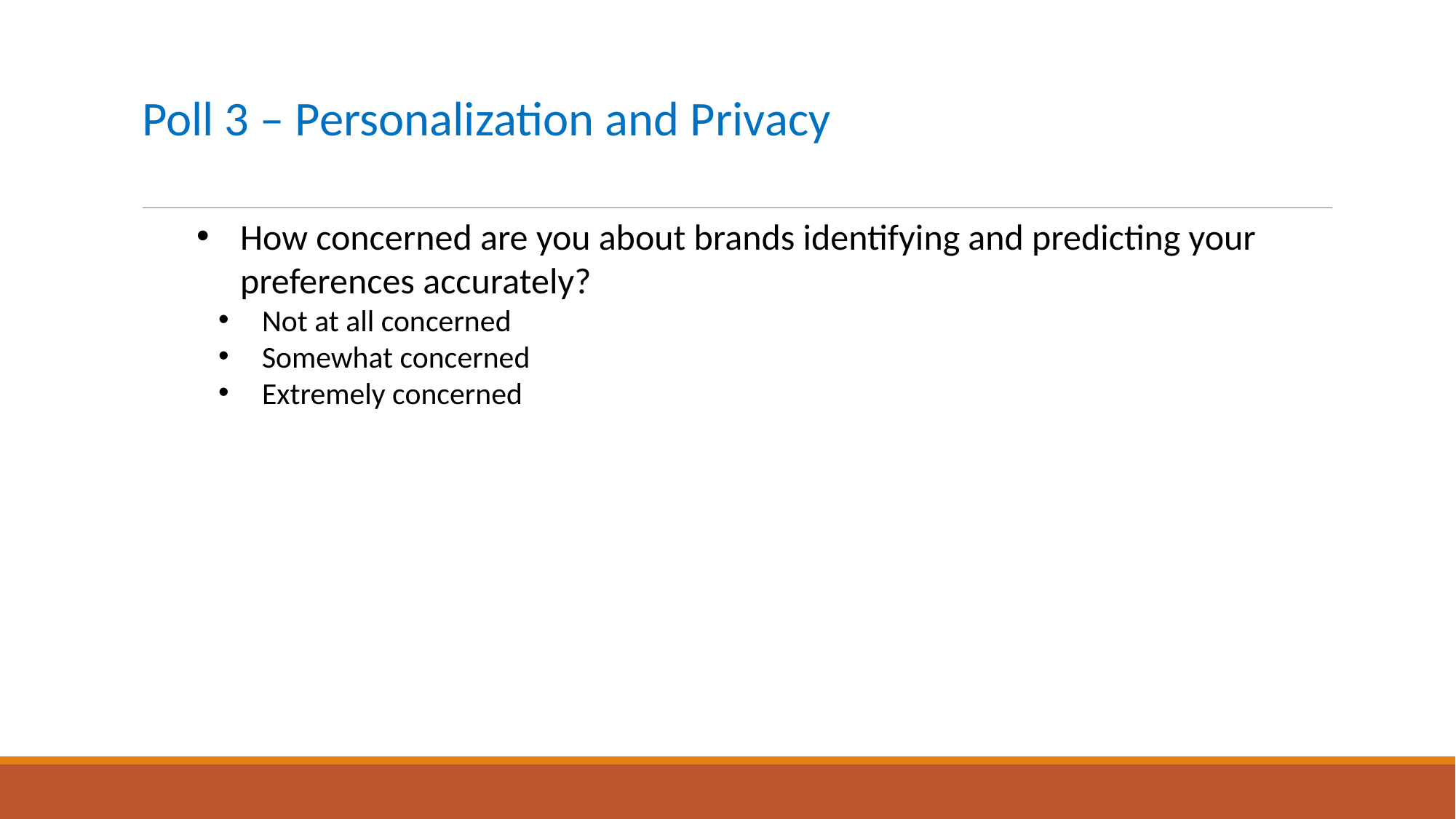

# Poll 3 – Personalization and Privacy
How concerned are you about brands identifying and predicting your preferences accurately?
Not at all concerned
Somewhat concerned
Extremely concerned